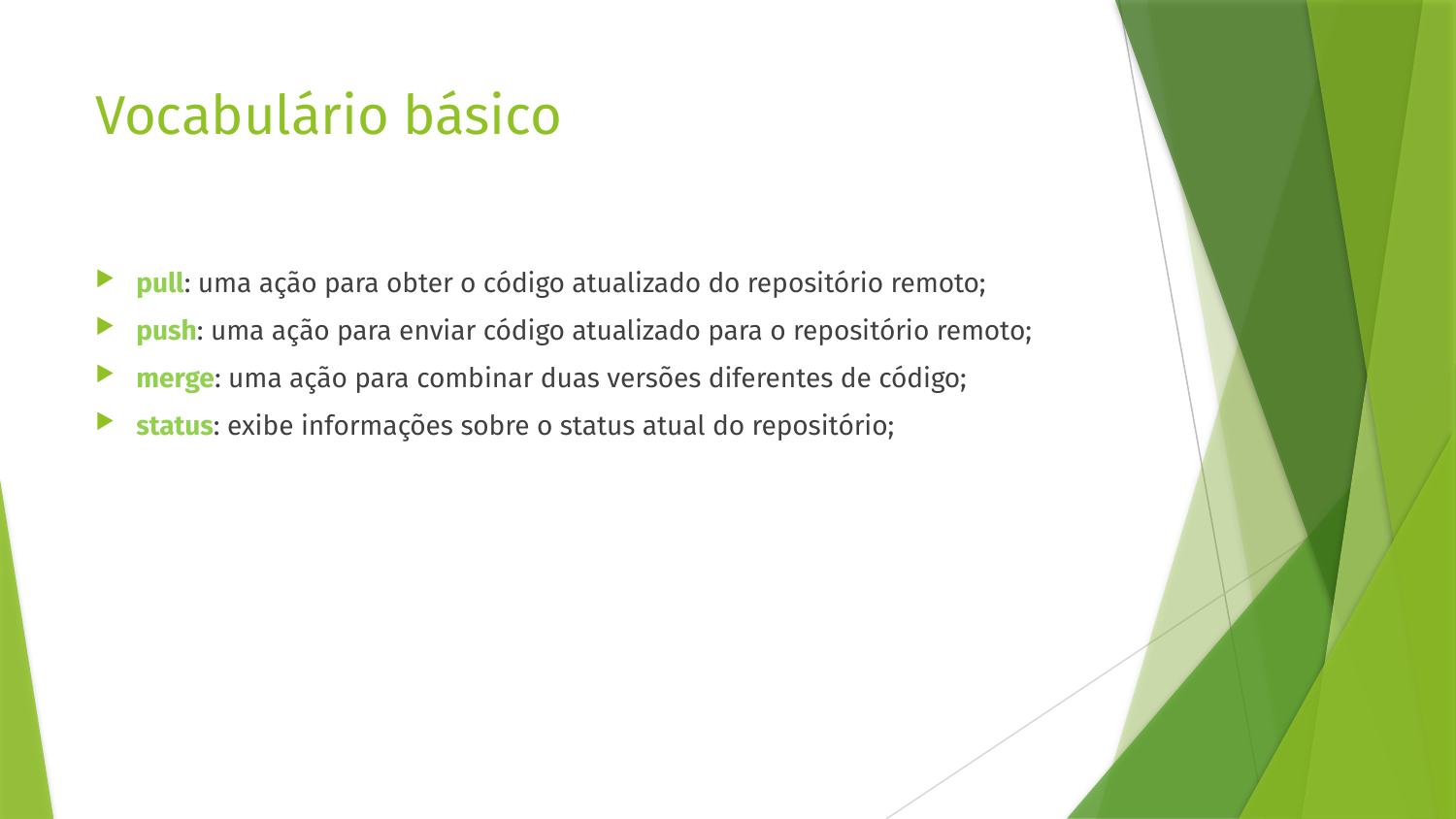

# Vocabulário básico
pull: uma ação para obter o código atualizado do repositório remoto;
push: uma ação para enviar código atualizado para o repositório remoto;
merge: uma ação para combinar duas versões diferentes de código;
status: exibe informações sobre o status atual do repositório;